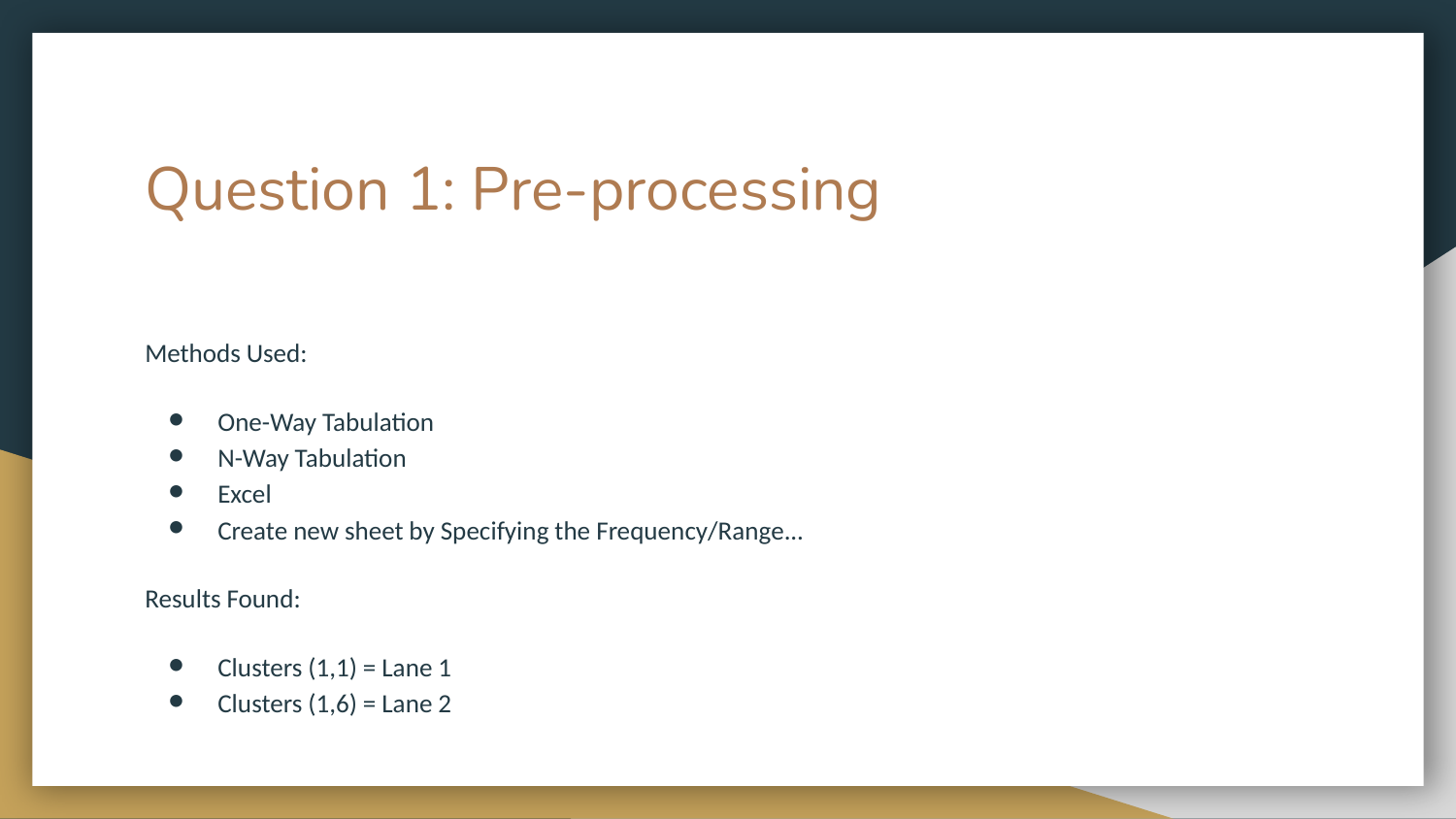

# Question 1: Pre-processing
Methods Used:
One-Way Tabulation
N-Way Tabulation
Excel
Create new sheet by Specifying the Frequency/Range...
Results Found:
Clusters (1,1) = Lane 1
Clusters (1,6) = Lane 2